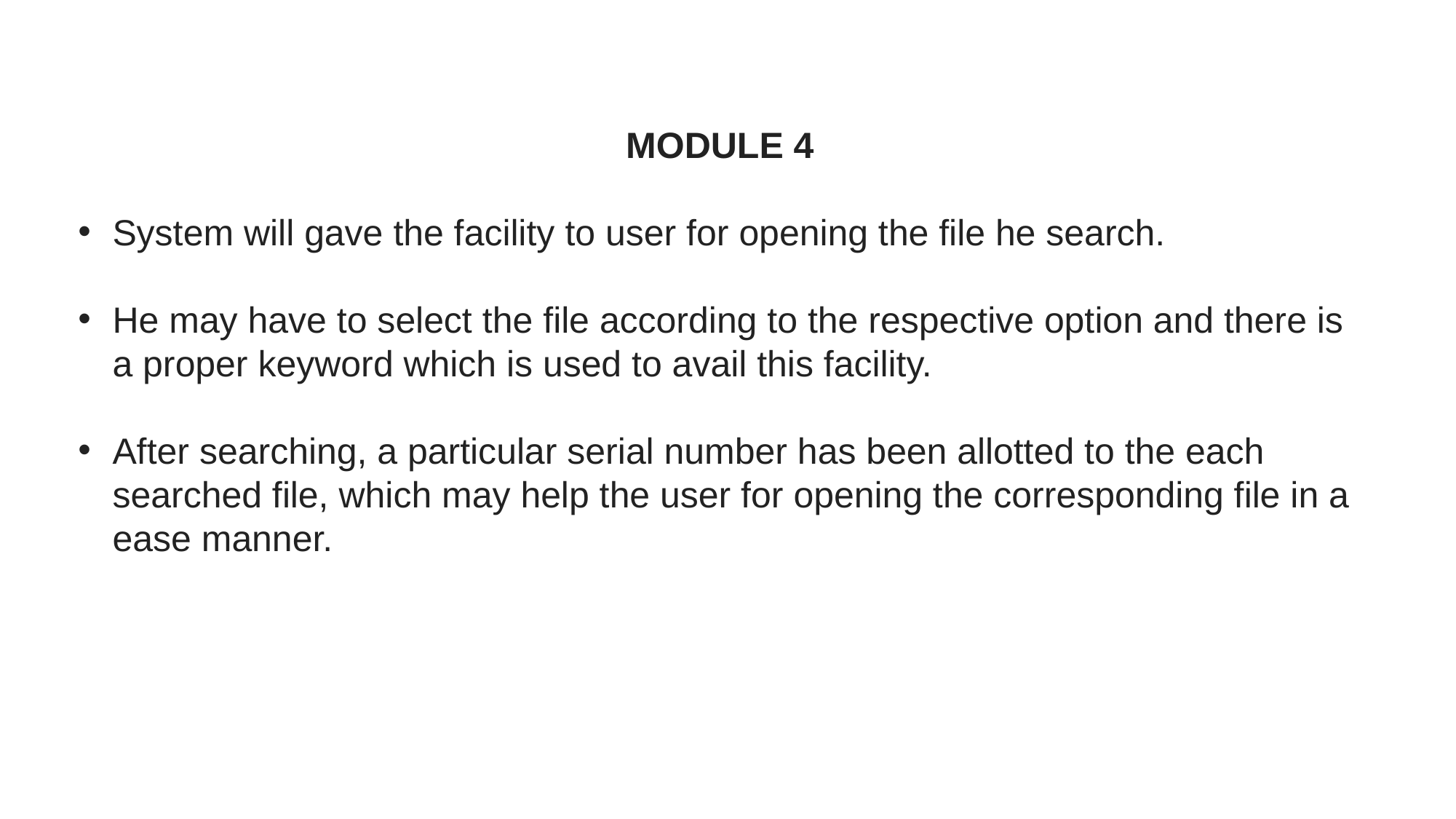

MODULE 4

System will gave the facility to user for opening the file he search.

He may have to select the file according to the respective option and there is a proper keyword which is used to avail this facility.

After searching, a particular serial number has been allotted to the each searched file, which may help the user for opening the corresponding file in a ease manner.